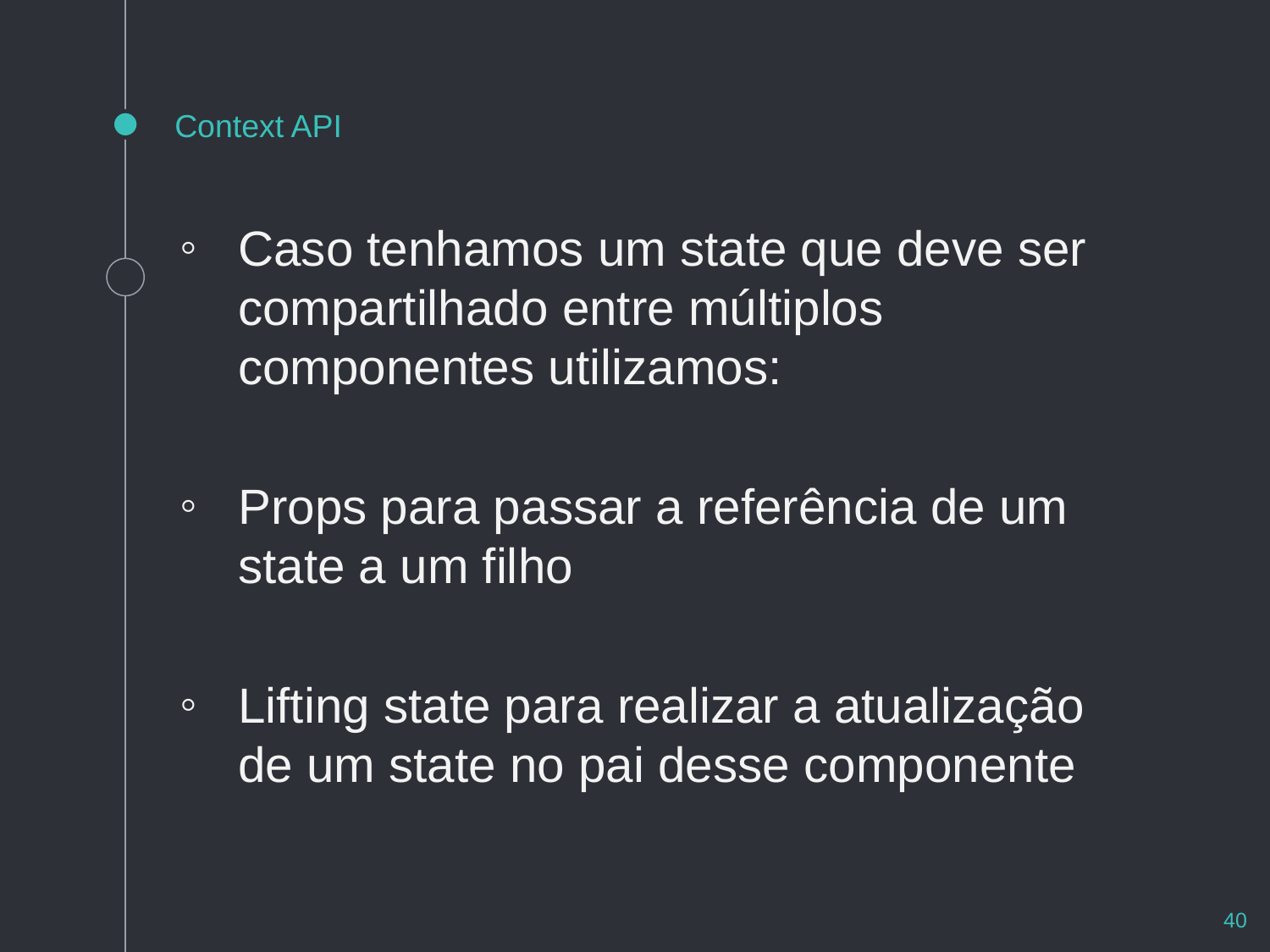

# Context API
Caso tenhamos um state que deve ser compartilhado entre múltiplos componentes utilizamos:

Props para passar a referência de um state a um filho

Lifting state para realizar a atualização de um state no pai desse componente
40